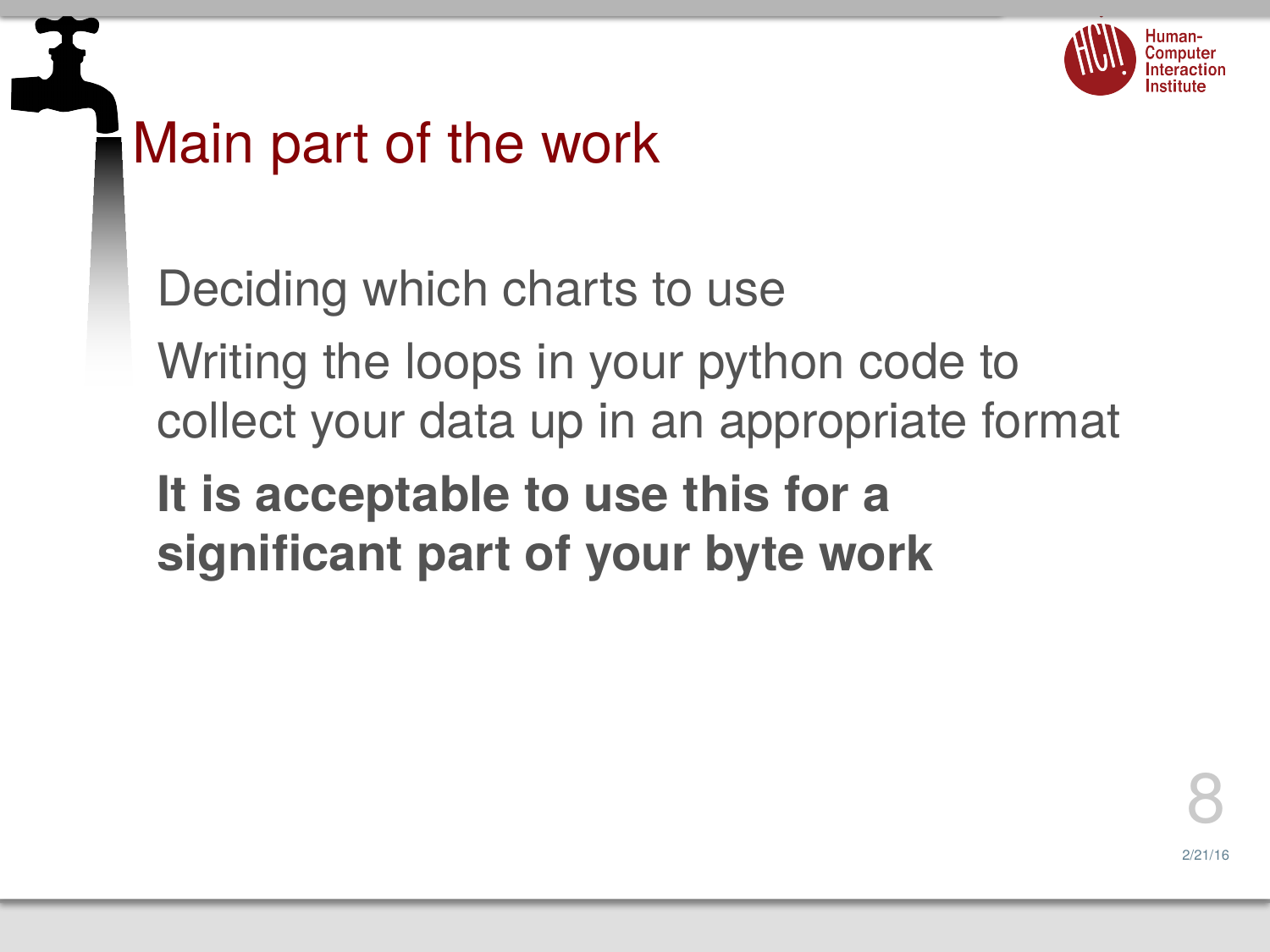

# Main part of the work
Deciding which charts to use
Writing the loops in your python code to collect your data up in an appropriate format
It is acceptable to use this for a significant part of your byte work

8
2/21/16